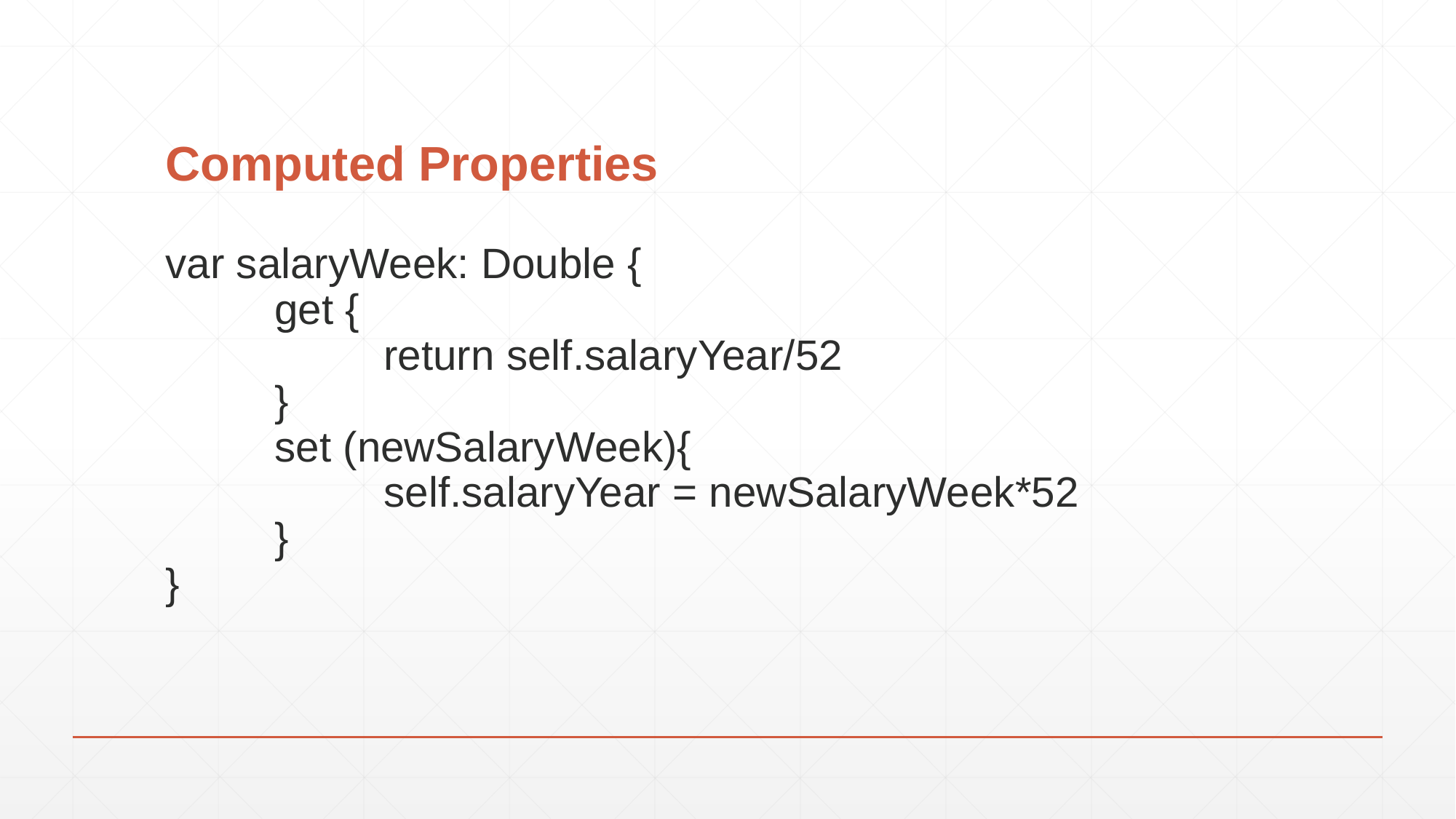

# Computed Properties
var salaryWeek: Double {
	get {
		return self.salaryYear/52
	}
	set (newSalaryWeek){
		self.salaryYear = newSalaryWeek*52
	}
}